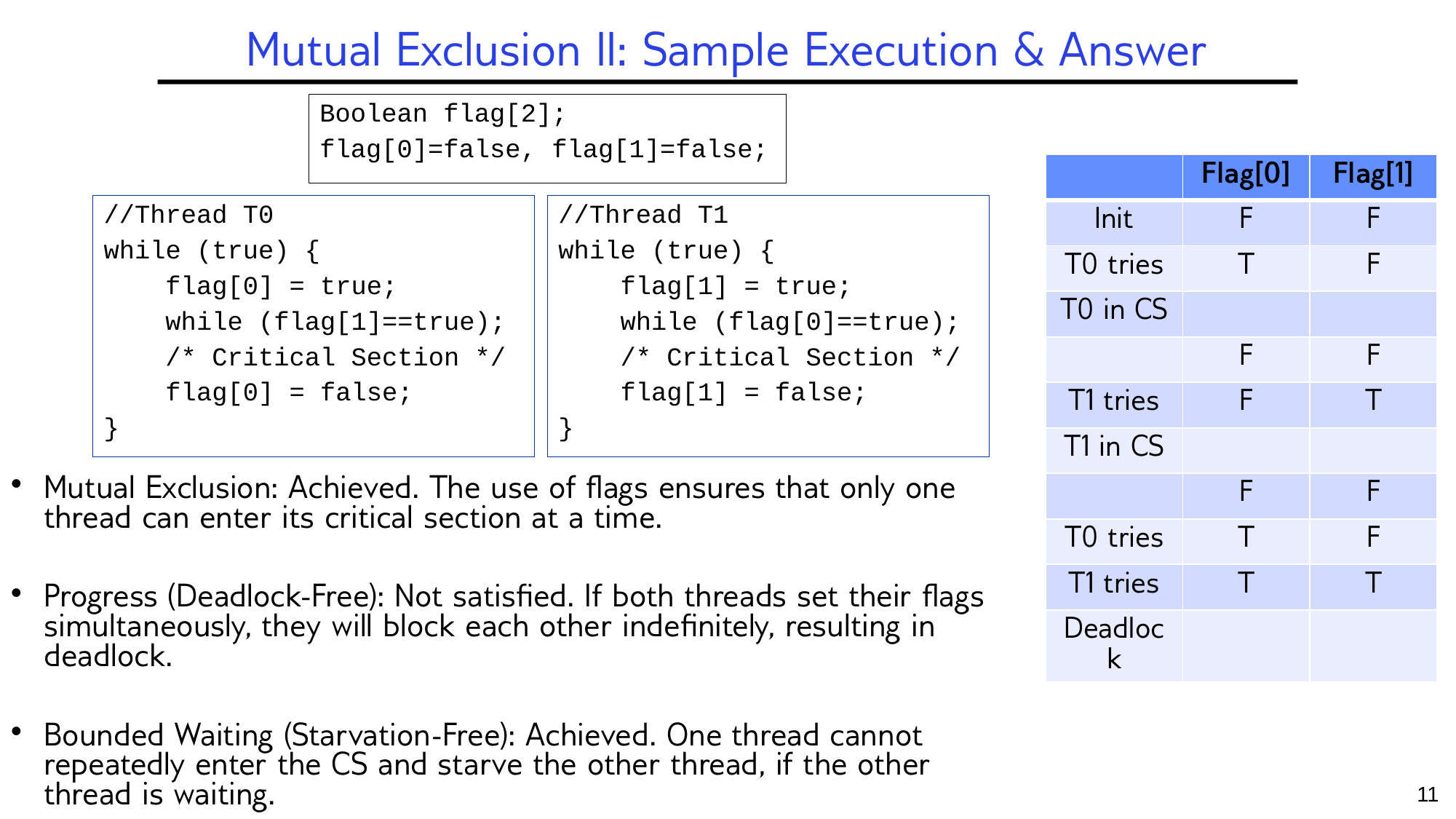

# Mutual Exclusion II: Sample Execution & Answer
Boolean flag[2];
flag[0]=false, flag[1]=false;
|  | Flag[0] | Flag[1] |
| --- | --- | --- |
| Init | F | F |
| T0 tries | T | F |
| T0 in CS |  |  |
|  | F | F |
| T1 tries | F | T |
| T1 in CS |  |  |
|  | F | F |
| T0 tries | T | F |
| T1 tries | T | T |
| Deadlock |  |  |
//Thread T1
while (true) {
    flag[1] = true;
    while (flag[0]==true);
    /* Critical Section */
    flag[1] = false;
}
//Thread T0
while (true) {
    flag[0] = true;
    while (flag[1]==true);
    /* Critical Section */
    flag[0] = false;
}
Mutual Exclusion: Achieved. The use of flags ensures that only one thread can enter its critical section at a time.

Progress (Deadlock-Free): Not satisfied. If both threads set their flags simultaneously, they will block each other indefinitely, resulting in deadlock.

Bounded Waiting (Starvation-Free): Achieved. One thread cannot repeatedly enter the CS and starve the other thread, if the other thread is waiting.